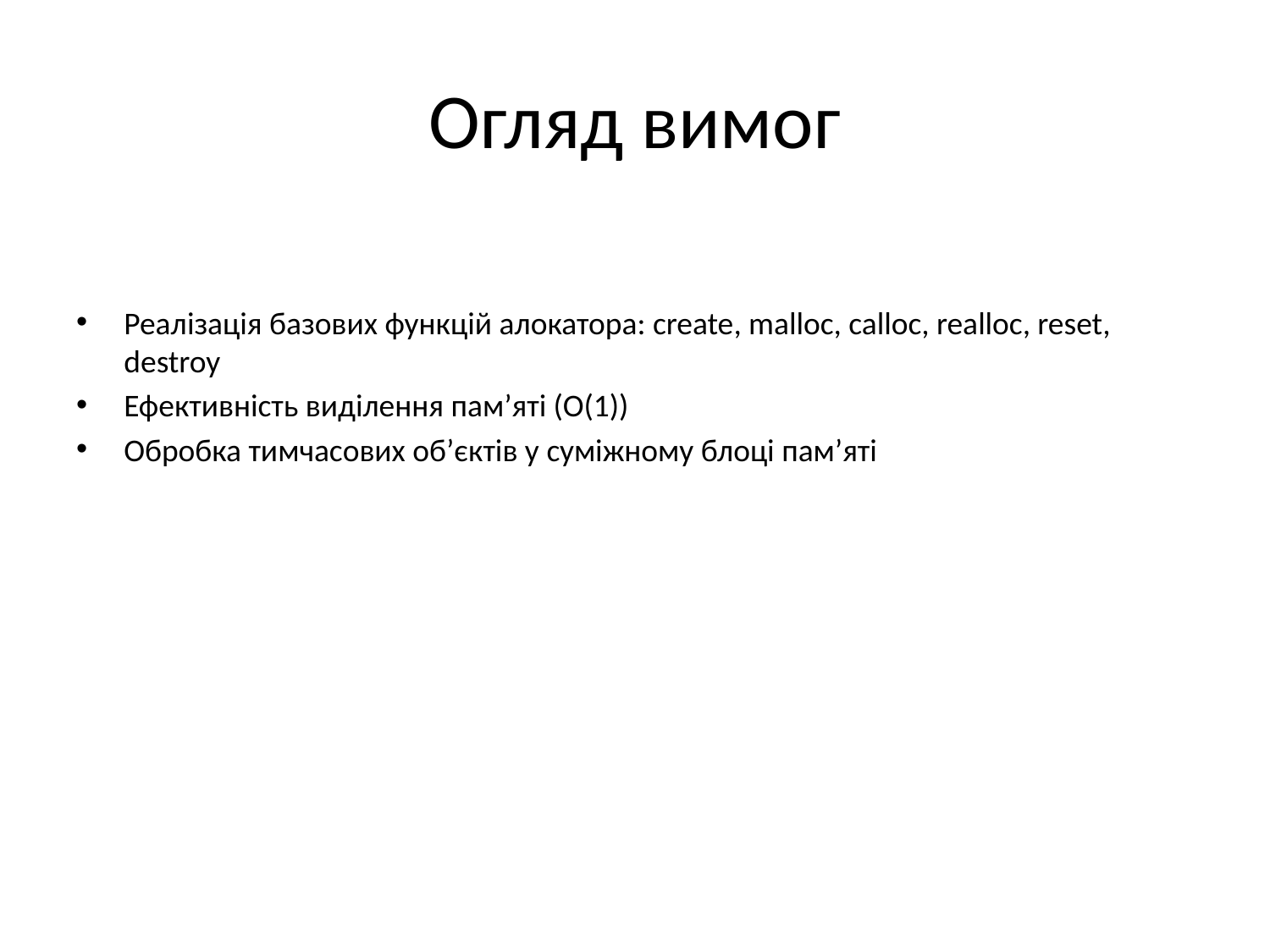

# Огляд вимог

Реалізація базових функцій алокатора: create, malloc, calloc, realloc, reset, destroy
Ефективність виділення пам’яті (O(1))
Обробка тимчасових об’єктів у суміжному блоці пам’яті